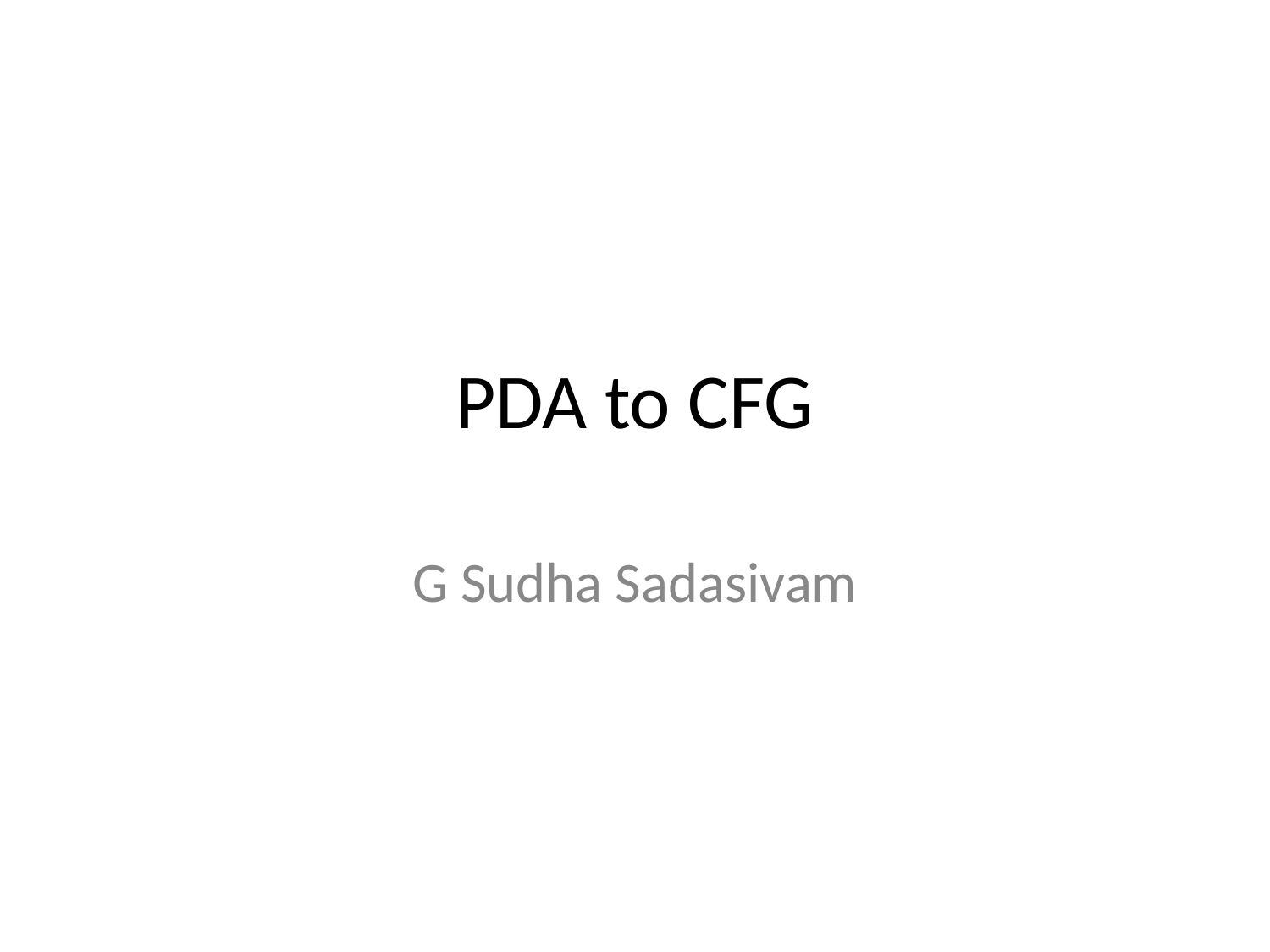

# PDA to CFG
G Sudha Sadasivam